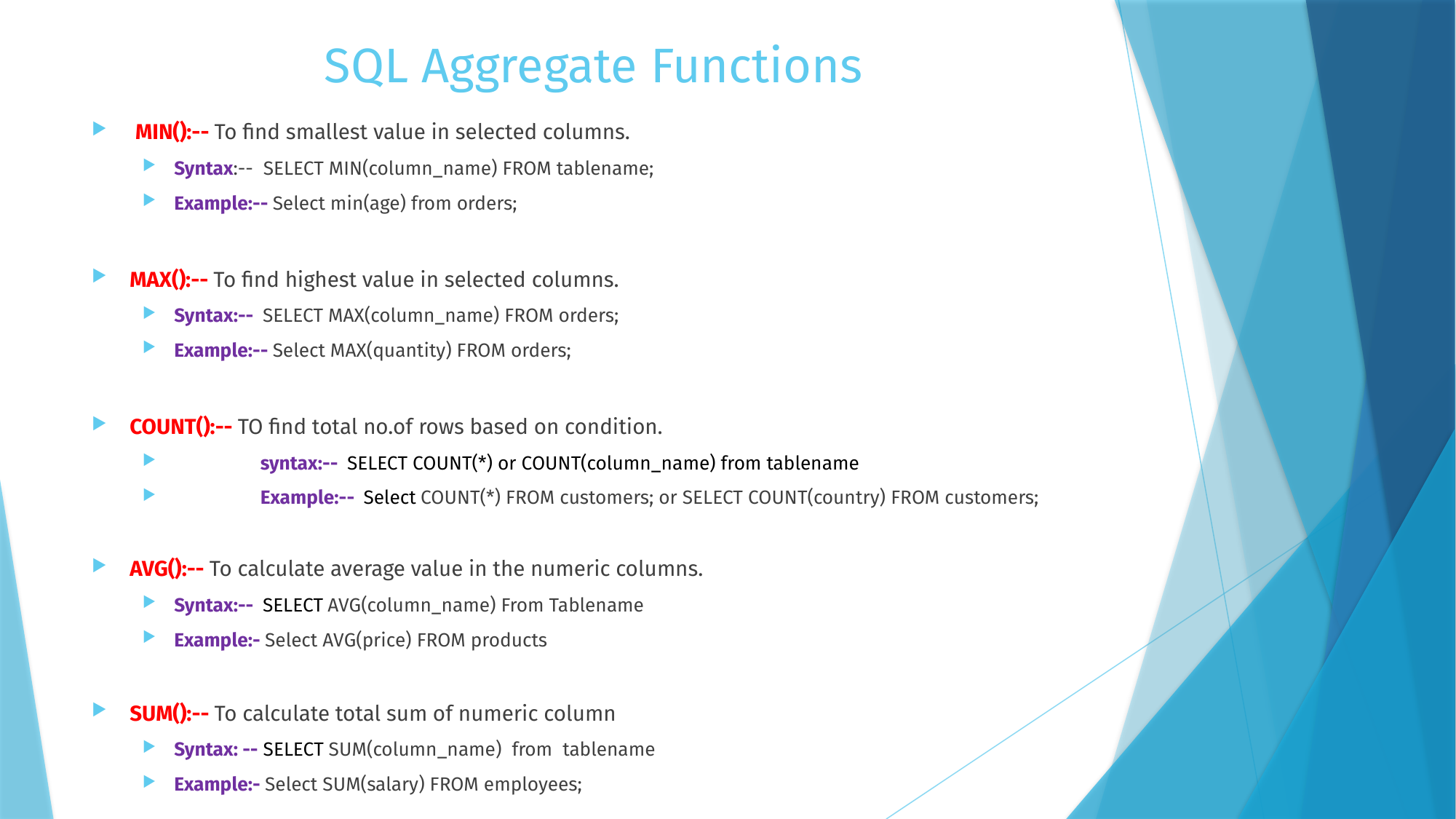

# SQL Aggregate Functions
 MIN():-- To find smallest value in selected columns.
Syntax:--  SELECT MIN(column_name) FROM tablename;
Example:-- Select min(age) from orders;

MAX():-- To find highest value in selected columns.
Syntax:--  SELECT MAX(column_name) FROM orders;
Example:-- Select MAX(quantity) FROM orders;

COUNT():-- TO find total no.of rows based on condition.
	syntax:--  SELECT COUNT(*) or COUNT(column_name) from tablename
	Example:--  Select COUNT(*) FROM customers; or SELECT COUNT(country) FROM customers;

AVG():-- To calculate average value in the numeric columns.
Syntax:--  SELECT AVG(column_name) From Tablename
Example:- Select AVG(price) FROM products

SUM():-- To calculate total sum of numeric column
Syntax: -- SELECT SUM(column_name)  from  tablename
Example:- Select SUM(salary) FROM employees;